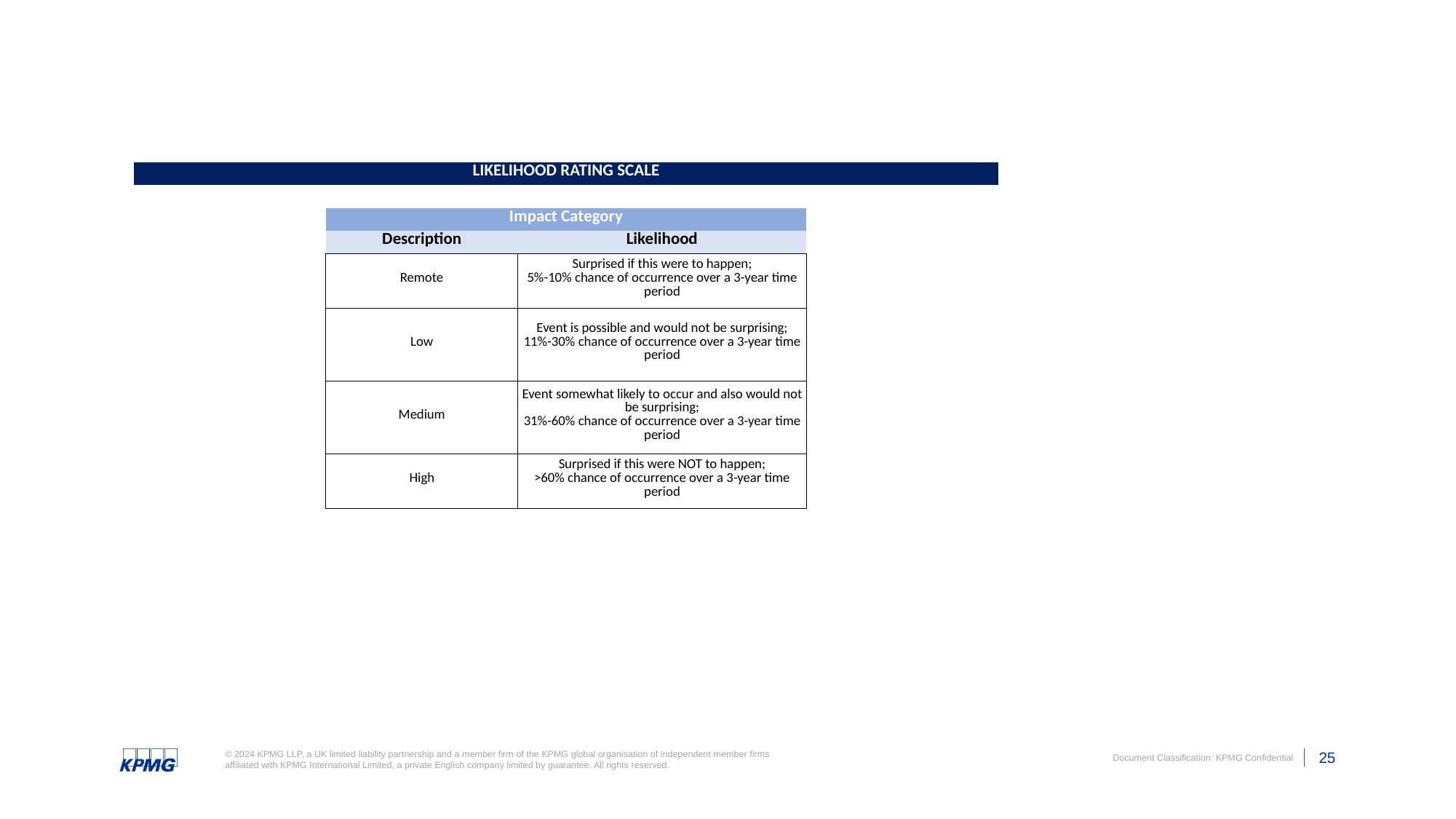

#
| LIKELIHOOD RATING SCALE |  |  |  |
| --- | --- | --- | --- |
|  |  |  |  |
|  | Impact Category |  |  |
|  | Description | Likelihood |  |
|  | Remote | Surprised if this were to happen; 5%-10% chance of occurrence over a 3-year time period |  |
|  | Low | Event is possible and would not be surprising; 11%-30% chance of occurrence over a 3-year time period |  |
|  | Medium | Event somewhat likely to occur and also would not be surprising; 31%-60% chance of occurrence over a 3-year time period |  |
|  | High | Surprised if this were NOT to happen; >60% chance of occurrence over a 3-year time period |  |